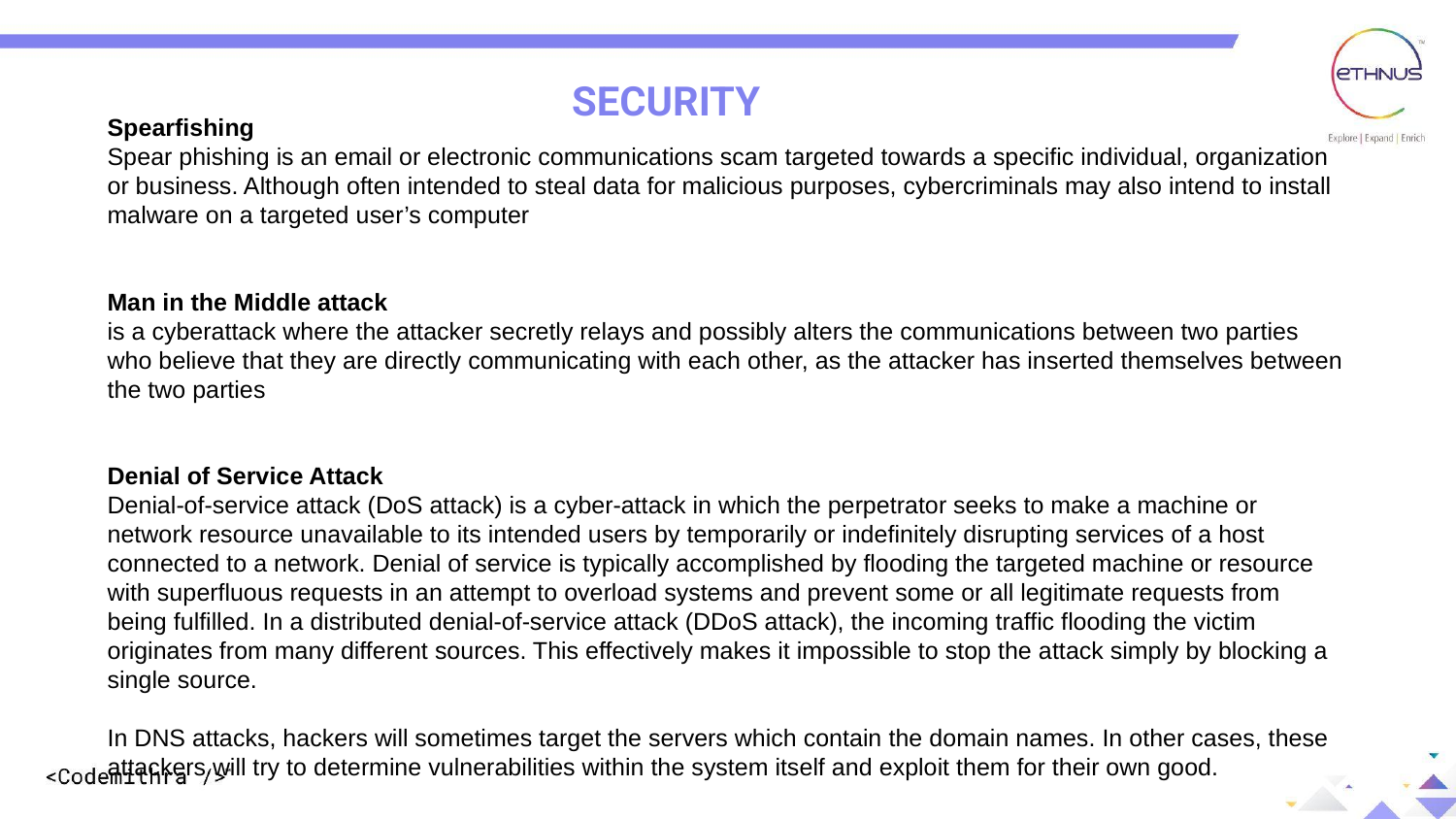

SECURITY
Spearfishing
Spear phishing is an email or electronic communications scam targeted towards a specific individual, organization or business. Although often intended to steal data for malicious purposes, cybercriminals may also intend to install malware on a targeted user’s computer

Man in the Middle attack
is a cyberattack where the attacker secretly relays and possibly alters the communications between two parties who believe that they are directly communicating with each other, as the attacker has inserted themselves between the two parties

Denial of Service Attack
Denial-of-service attack (DoS attack) is a cyber-attack in which the perpetrator seeks to make a machine or network resource unavailable to its intended users by temporarily or indefinitely disrupting services of a host connected to a network. Denial of service is typically accomplished by flooding the targeted machine or resource with superfluous requests in an attempt to overload systems and prevent some or all legitimate requests from being fulfilled. In a distributed denial-of-service attack (DDoS attack), the incoming traffic flooding the victim originates from many different sources. This effectively makes it impossible to stop the attack simply by blocking a single source.

In DNS attacks, hackers will sometimes target the servers which contain the domain names. In other cases, these attackers will try to determine vulnerabilities within the system itself and exploit them for their own good.